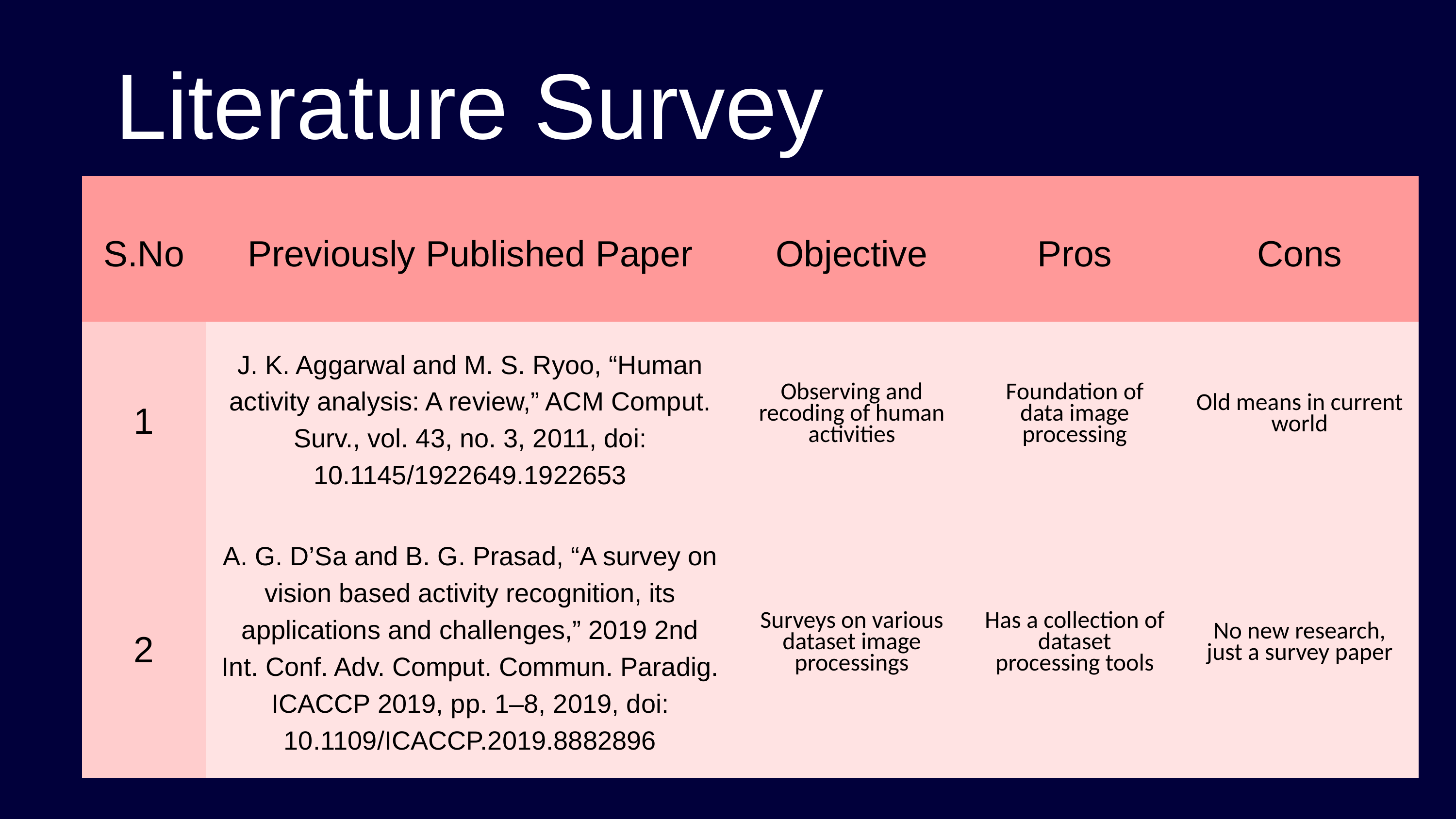

Literature Survey
| S.No | Previously Published Paper | Objective | Pros | Cons |
| --- | --- | --- | --- | --- |
| 1 | J. K. Aggarwal and M. S. Ryoo, “Human activity analysis: A review,” ACM Comput. Surv., vol. 43, no. 3, 2011, doi: 10.1145/1922649.1922653 | Observing and recoding of human activities | Foundation of data image processing | Old means in current world |
| 2 | A. G. D’Sa and B. G. Prasad, “A survey on vision based activity recognition, its applications and challenges,” 2019 2nd Int. Conf. Adv. Comput. Commun. Paradig. ICACCP 2019, pp. 1–8, 2019, doi: 10.1109/ICACCP.2019.8882896 | Surveys on various dataset image processings | Has a collection of dataset processing tools | No new research, just a survey paper |